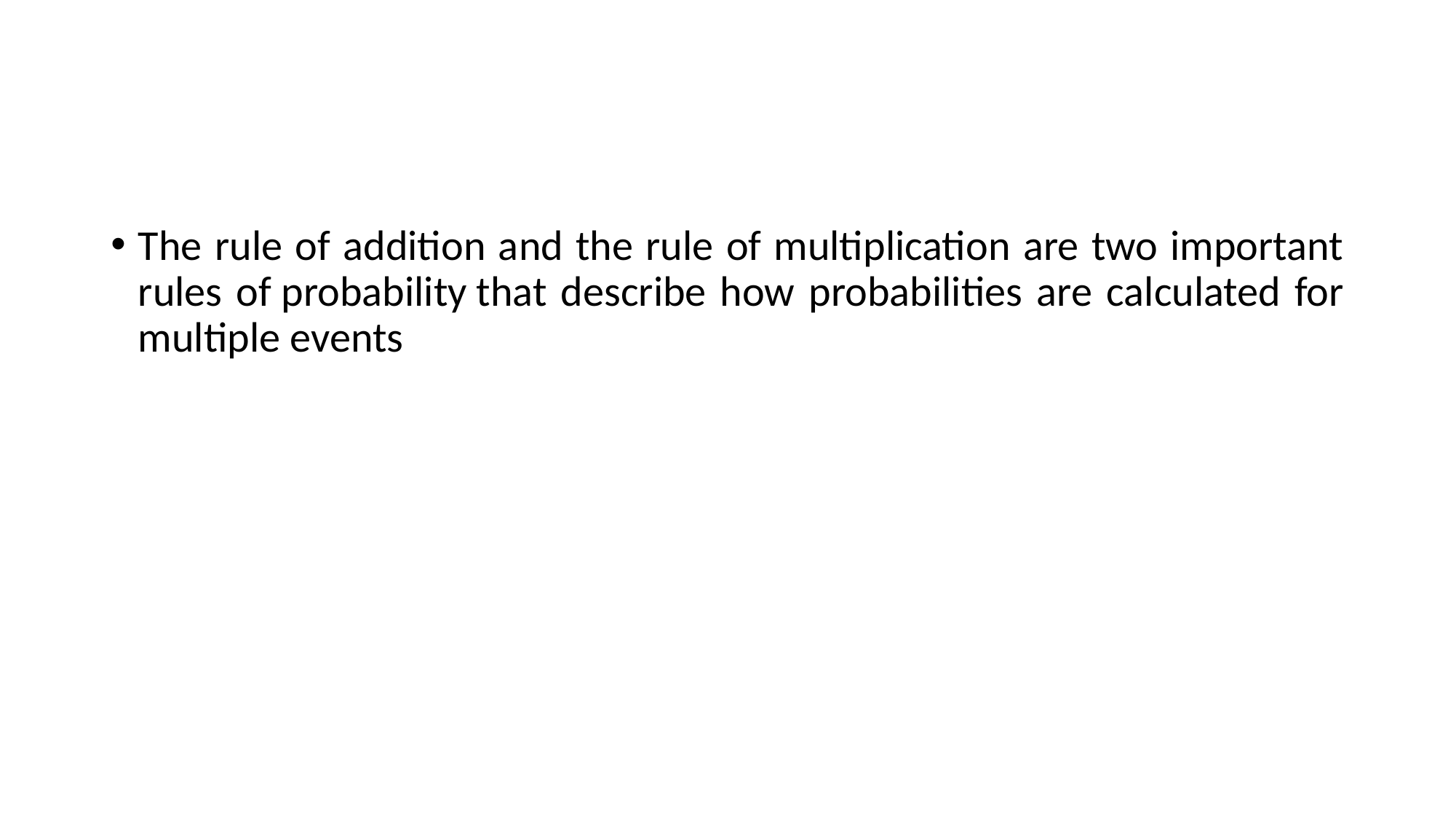

#
The rule of addition and the rule of multiplication are two important rules of probability that describe how probabilities are calculated for multiple events